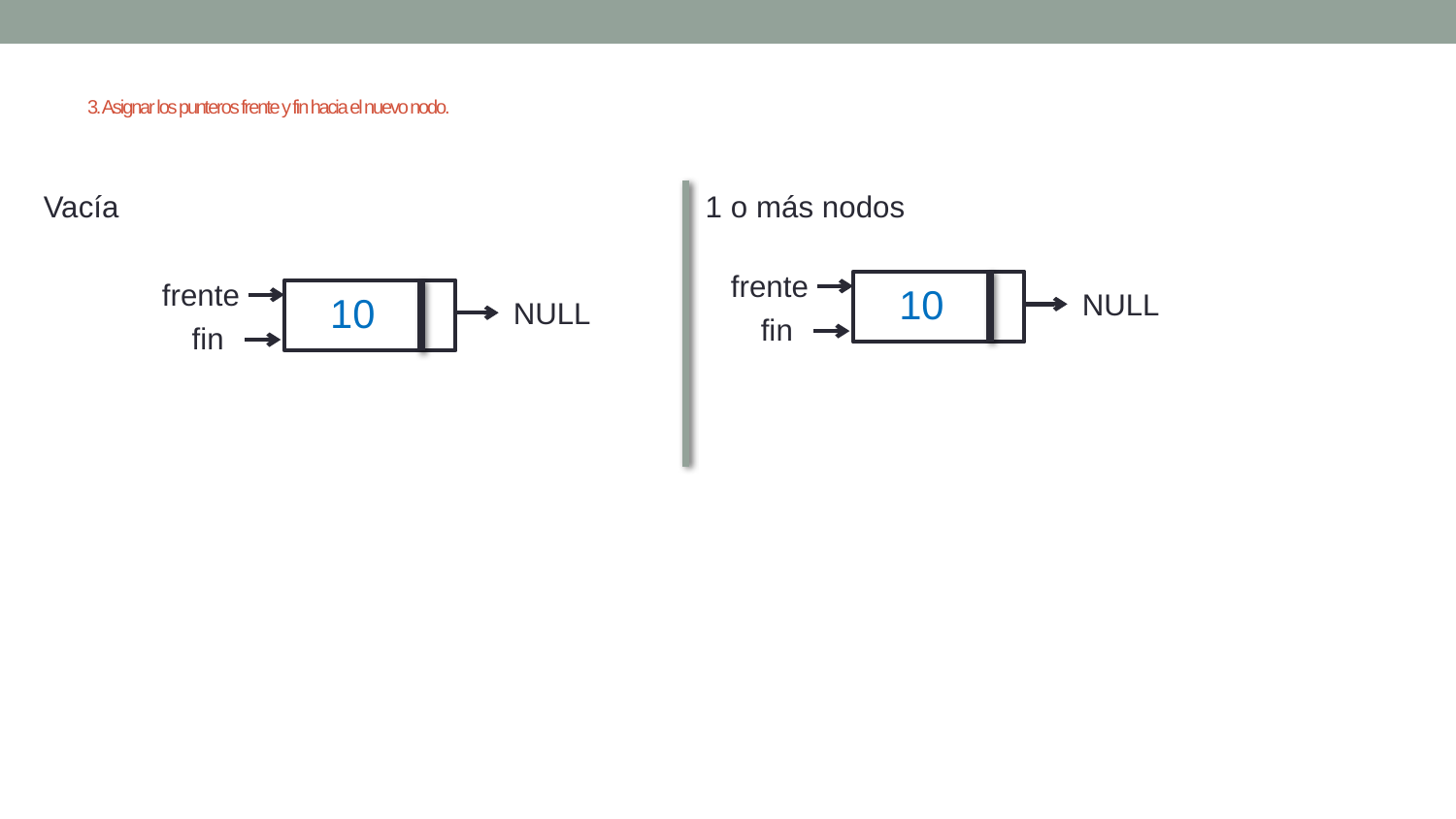

# 3. Asignar los punteros frente y fin hacia el nuevo nodo.
Vacía
1 o más nodos
frente
frente

10
NULL

10
NULL
fin
fin